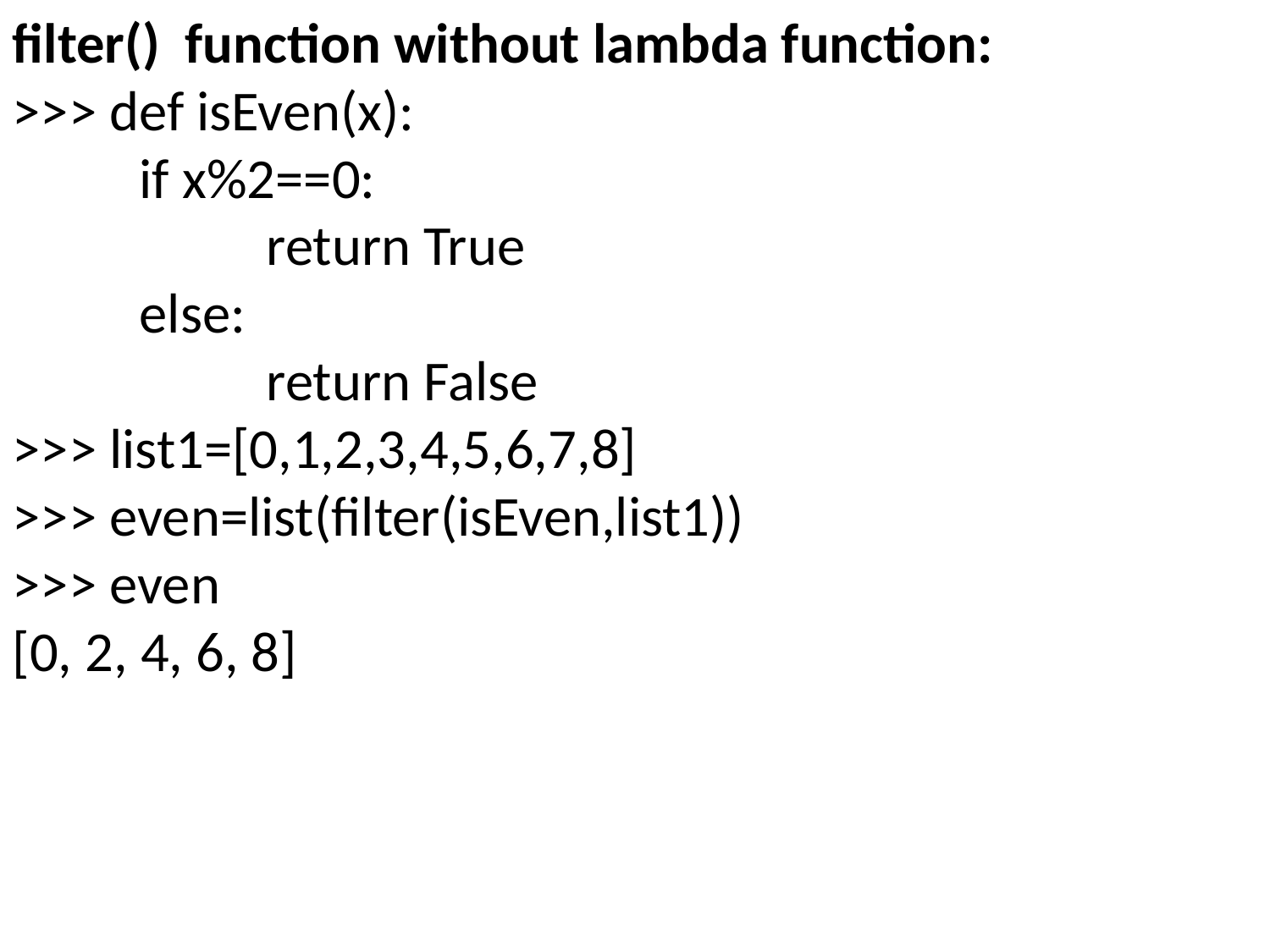

filter()  function without lambda function:
>>> def isEven(x):
	if x%2==0:
		return True
	else:
		return False
>>> list1=[0,1,2,3,4,5,6,7,8]
>>> even=list(filter(isEven,list1))
>>> even
[0, 2, 4, 6, 8]